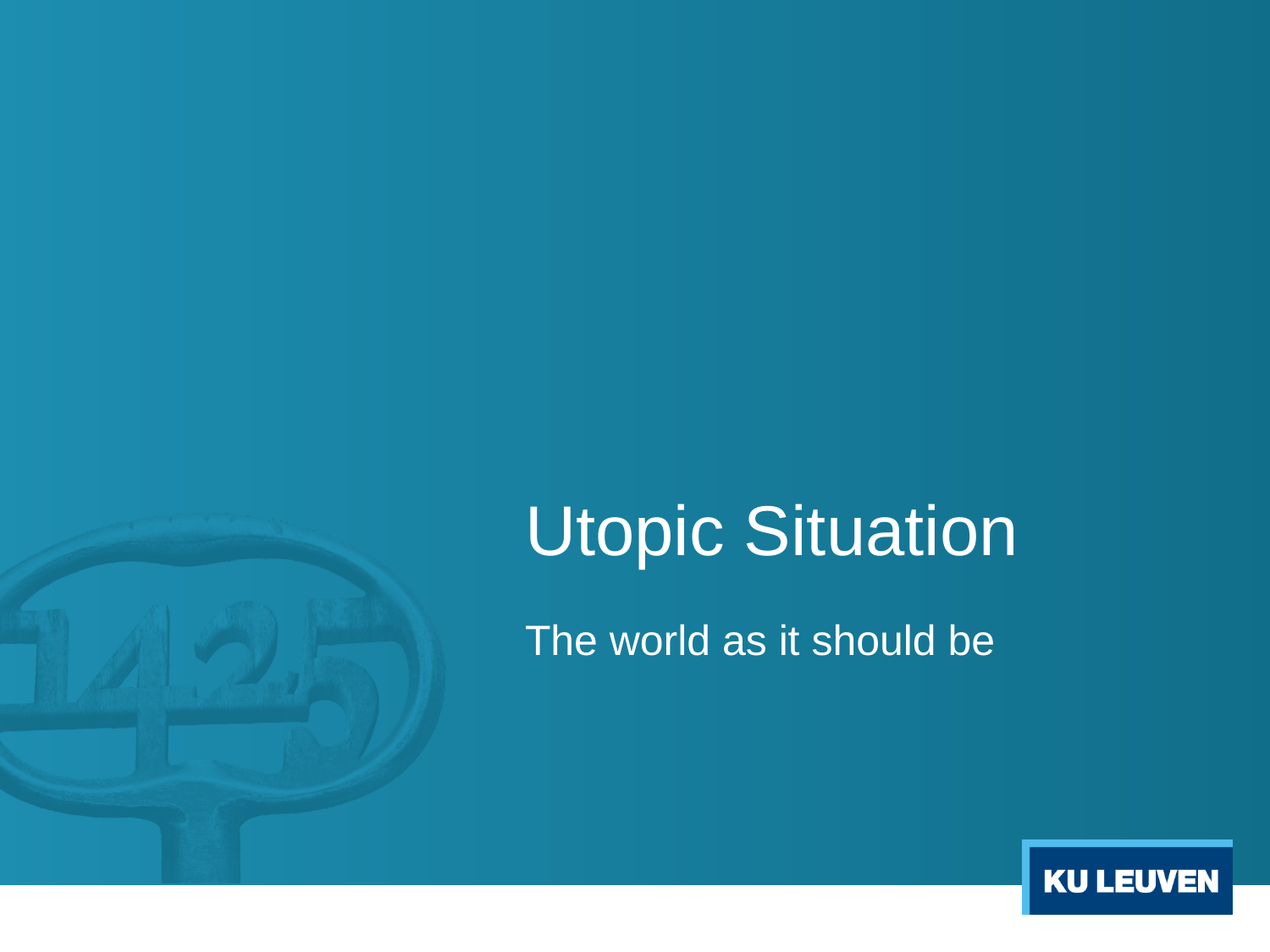

# Utopic Situation
The world as it should be